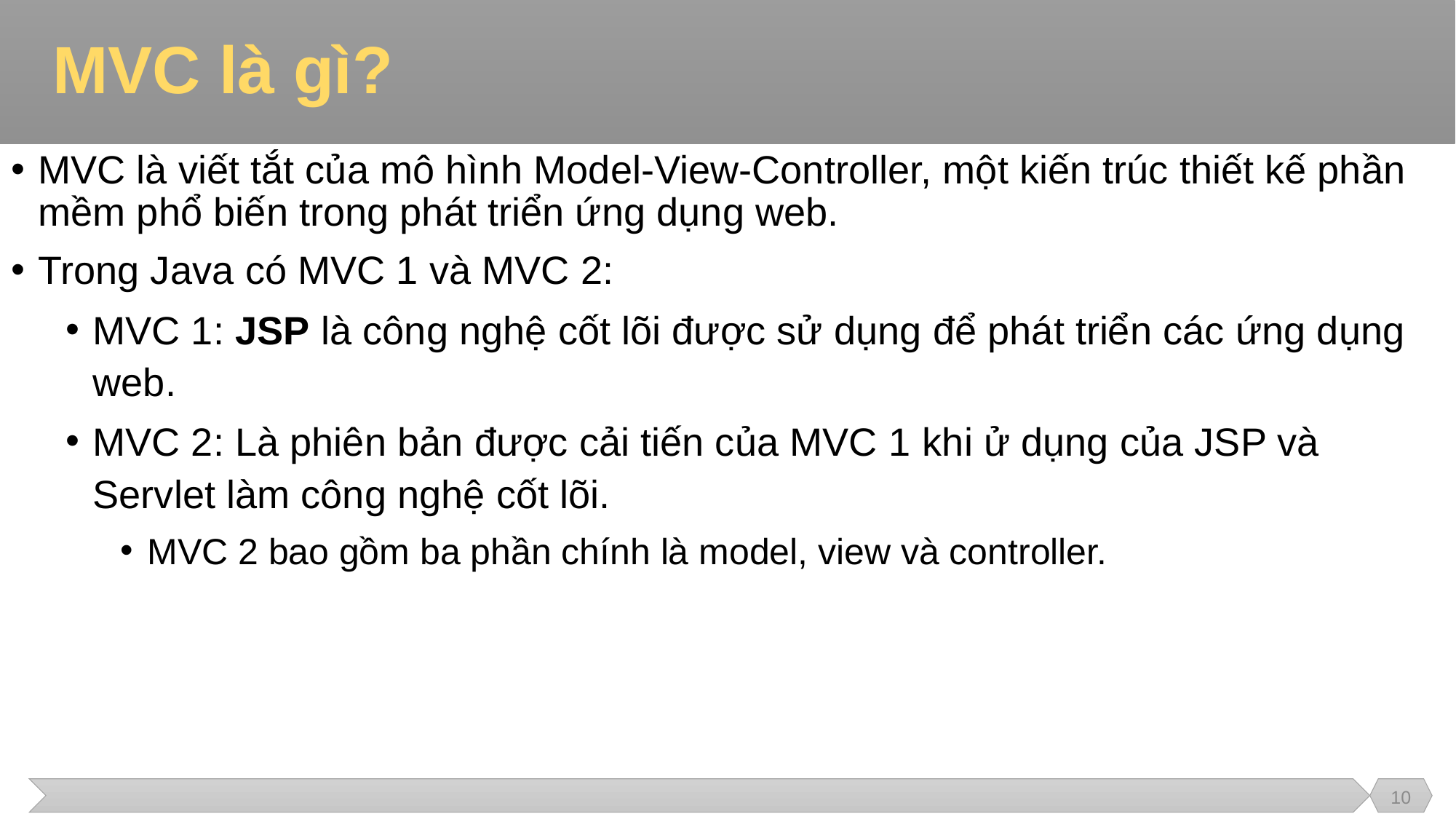

# MVC là gì?
MVC là viết tắt của mô hình Model-View-Controller, một kiến trúc thiết kế phần mềm phổ biến trong phát triển ứng dụng web.
Trong Java có MVC 1 và MVC 2:
MVC 1: JSP là công nghệ cốt lõi được sử dụng để phát triển các ứng dụng web.
MVC 2: Là phiên bản được cải tiến của MVC 1 khi ử dụng của JSP và Servlet làm công nghệ cốt lõi.
MVC 2 bao gồm ba phần chính là model, view và controller.
10